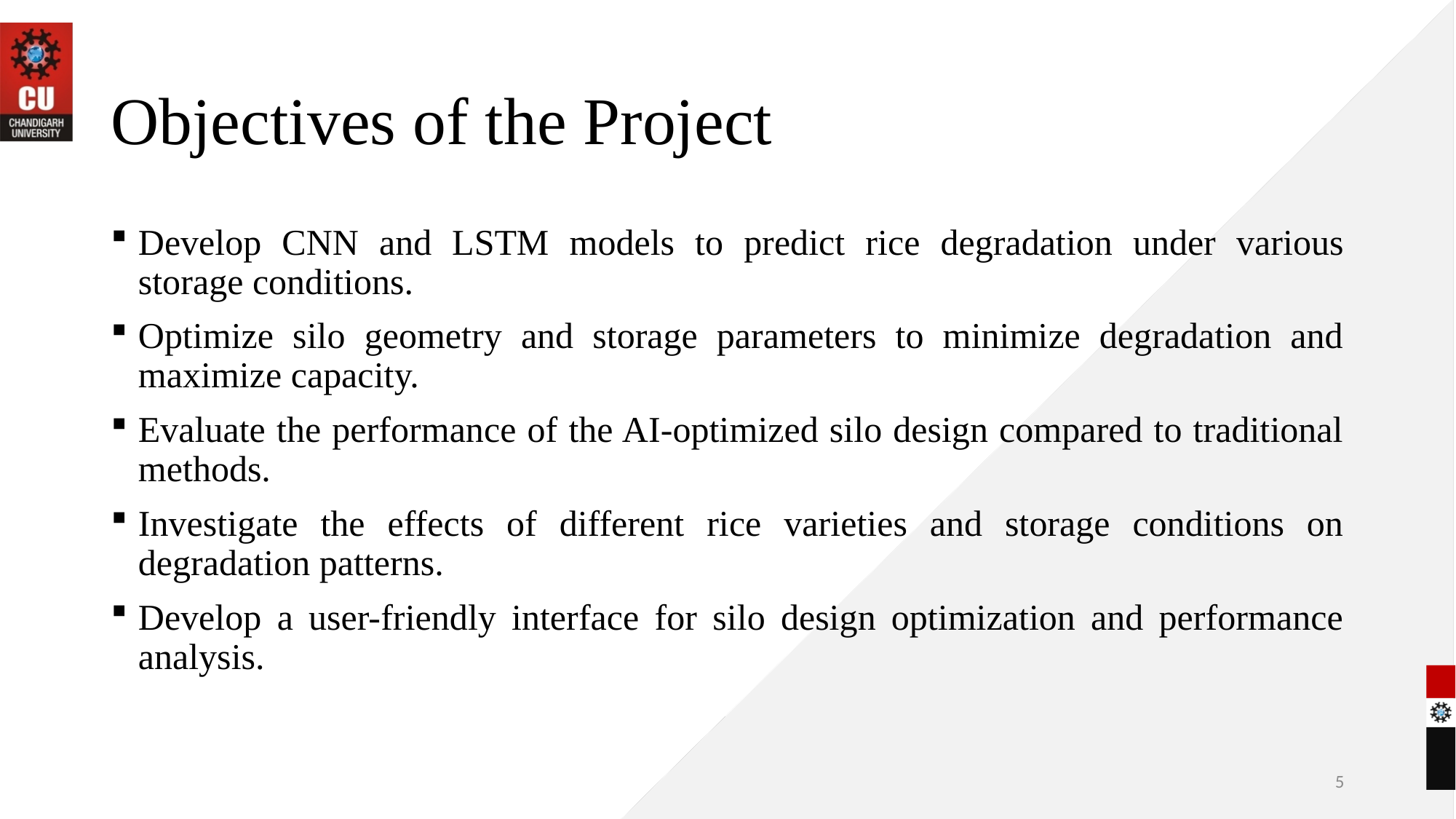

# Objectives of the Project
Develop CNN and LSTM models to predict rice degradation under various storage conditions.
Optimize silo geometry and storage parameters to minimize degradation and maximize capacity.
Evaluate the performance of the AI-optimized silo design compared to traditional methods.
Investigate the effects of different rice varieties and storage conditions on degradation patterns.
Develop a user-friendly interface for silo design optimization and performance analysis.
5